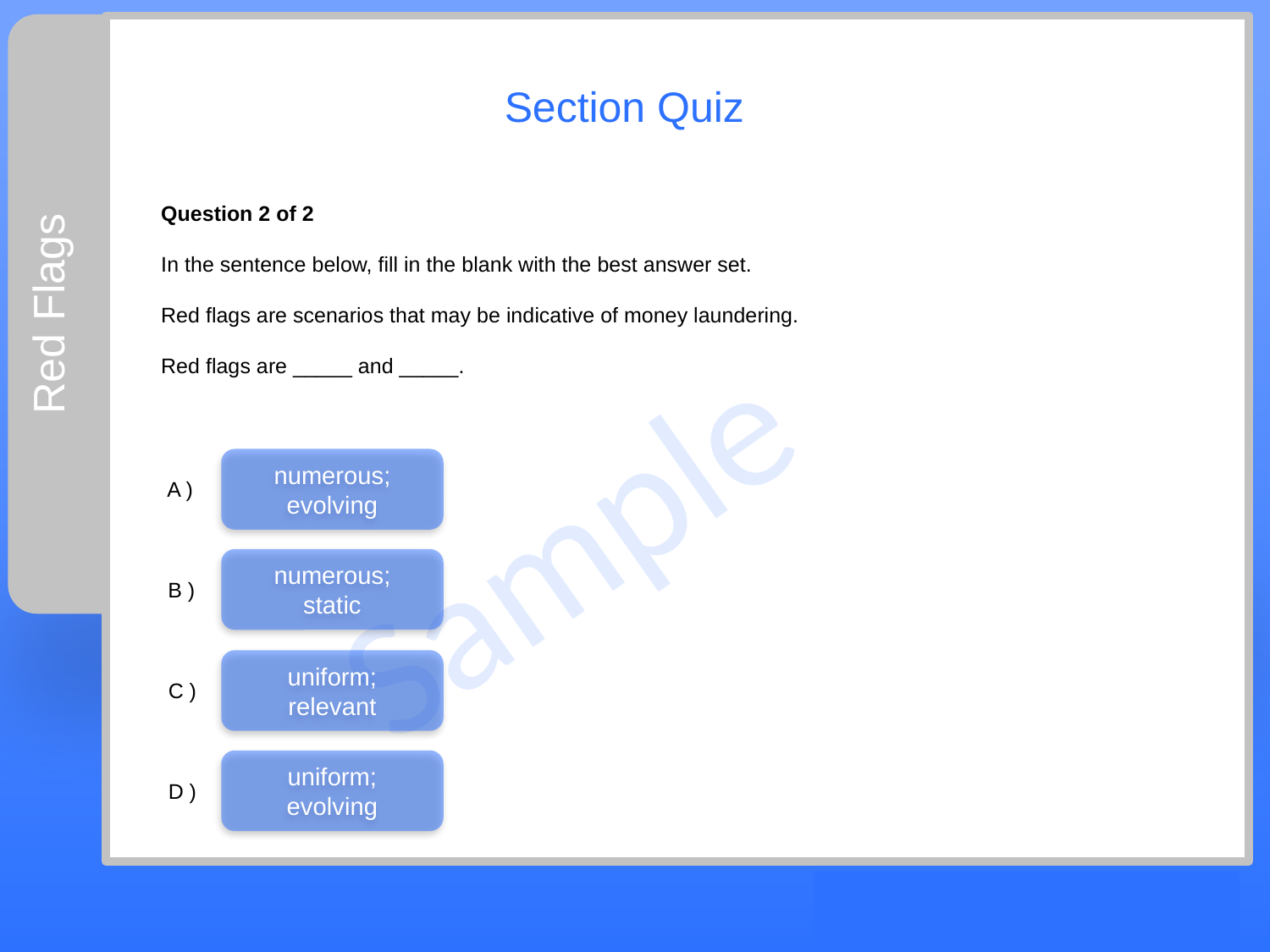

Section Quiz

Question 2 of 2

In the sentence below, fill in the blank with the best answer set.

Red flags are scenarios that may be indicative of money laundering.

Red flags are _____ and _____.
# Red Flags
numerous;
evolving
A )
numerous;
static
B )
uniform;
relevant
C )
uniform;
evolving
D )